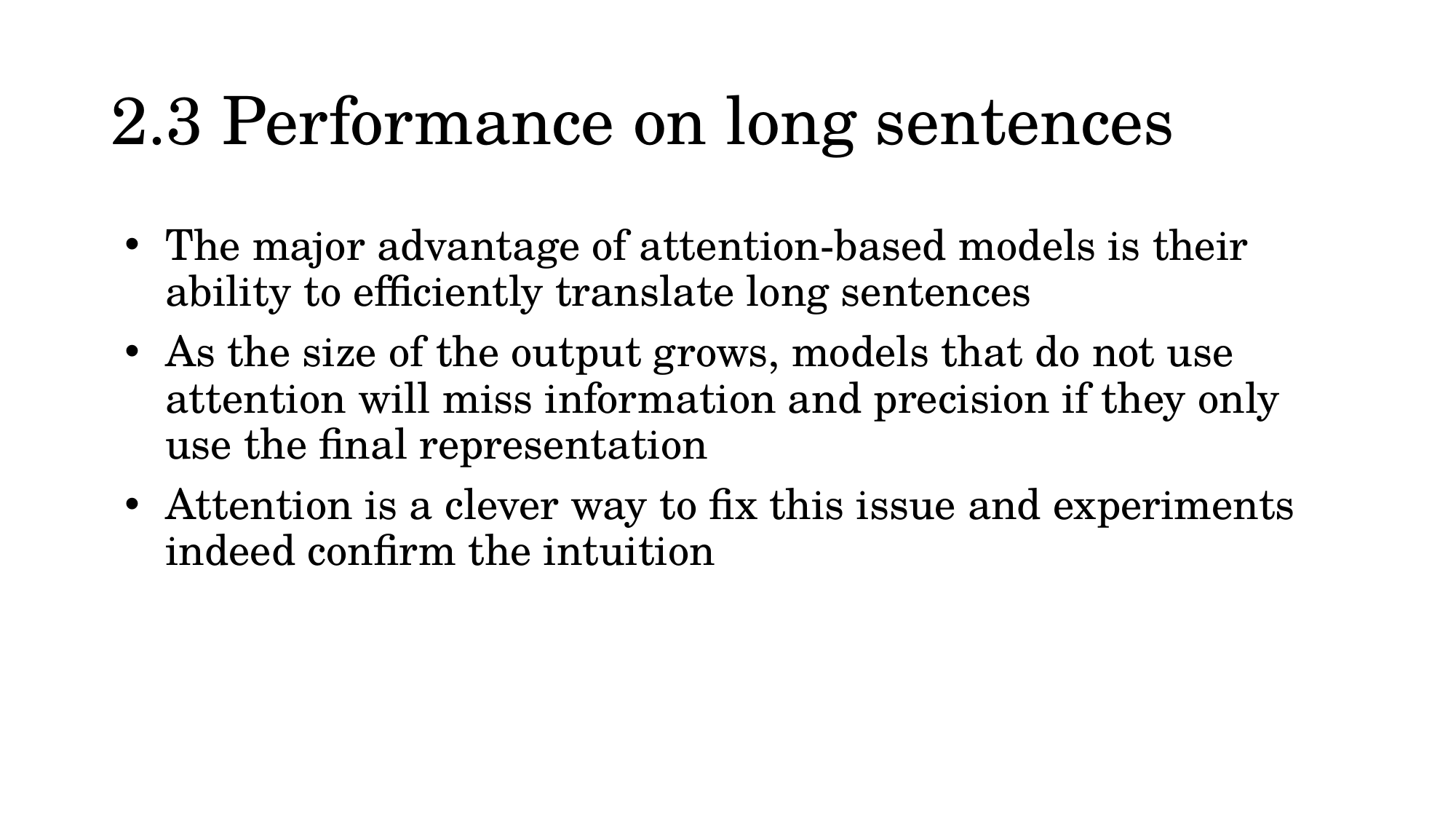

# 2.3 Performance on long sentences
The major advantage of attention-based models is their ability to efficiently translate long sentences
As the size of the output grows, models that do not use attention will miss information and precision if they only use the final representation
Attention is a clever way to fix this issue and experiments indeed confirm the intuition